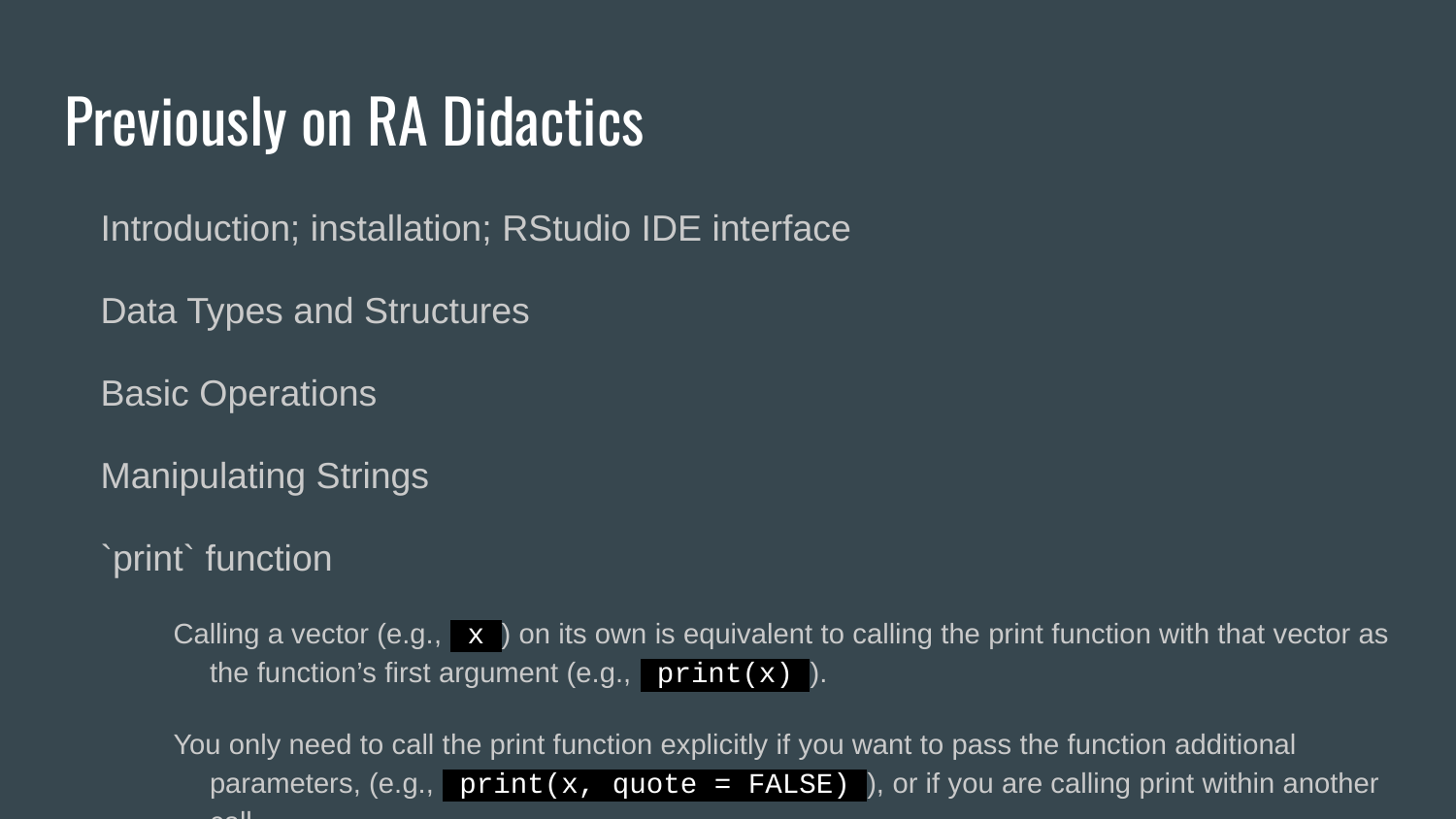

# Previously on RA Didactics
Introduction; installation; RStudio IDE interface
Data Types and Structures
Basic Operations
Manipulating Strings
`print` function
Calling a vector (e.g.,  x ) on its own is equivalent to calling the print function with that vector as the function’s first argument (e.g.,  print(x) ).
You only need to call the print function explicitly if you want to pass the function additional parameters, (e.g.,  print(x, quote = FALSE) ), or if you are calling print within another call.